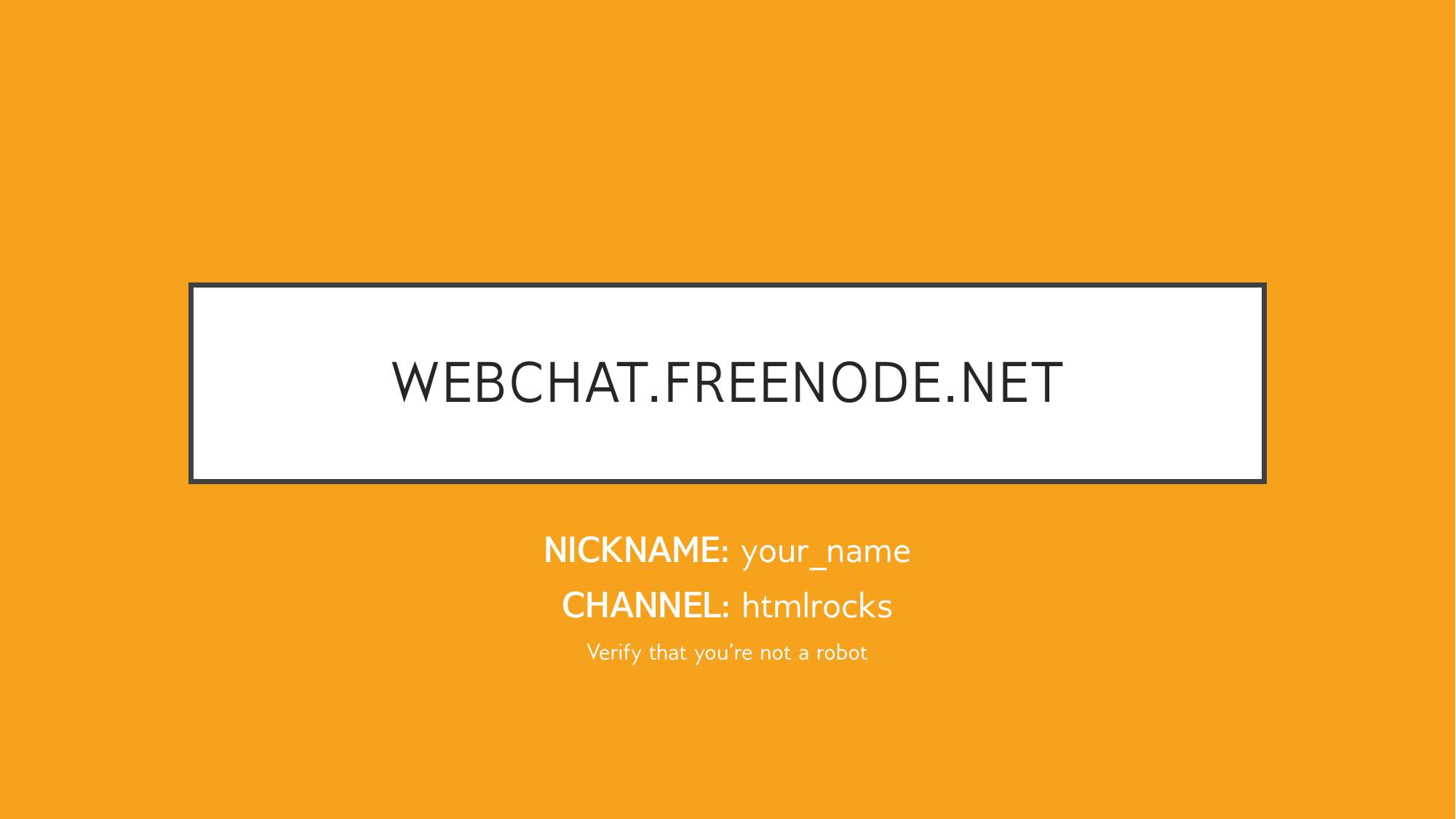

# webchat.freenode.net
NICKNAME: your_name
CHANNEL: htmlrocks
Verify that you’re not a robot